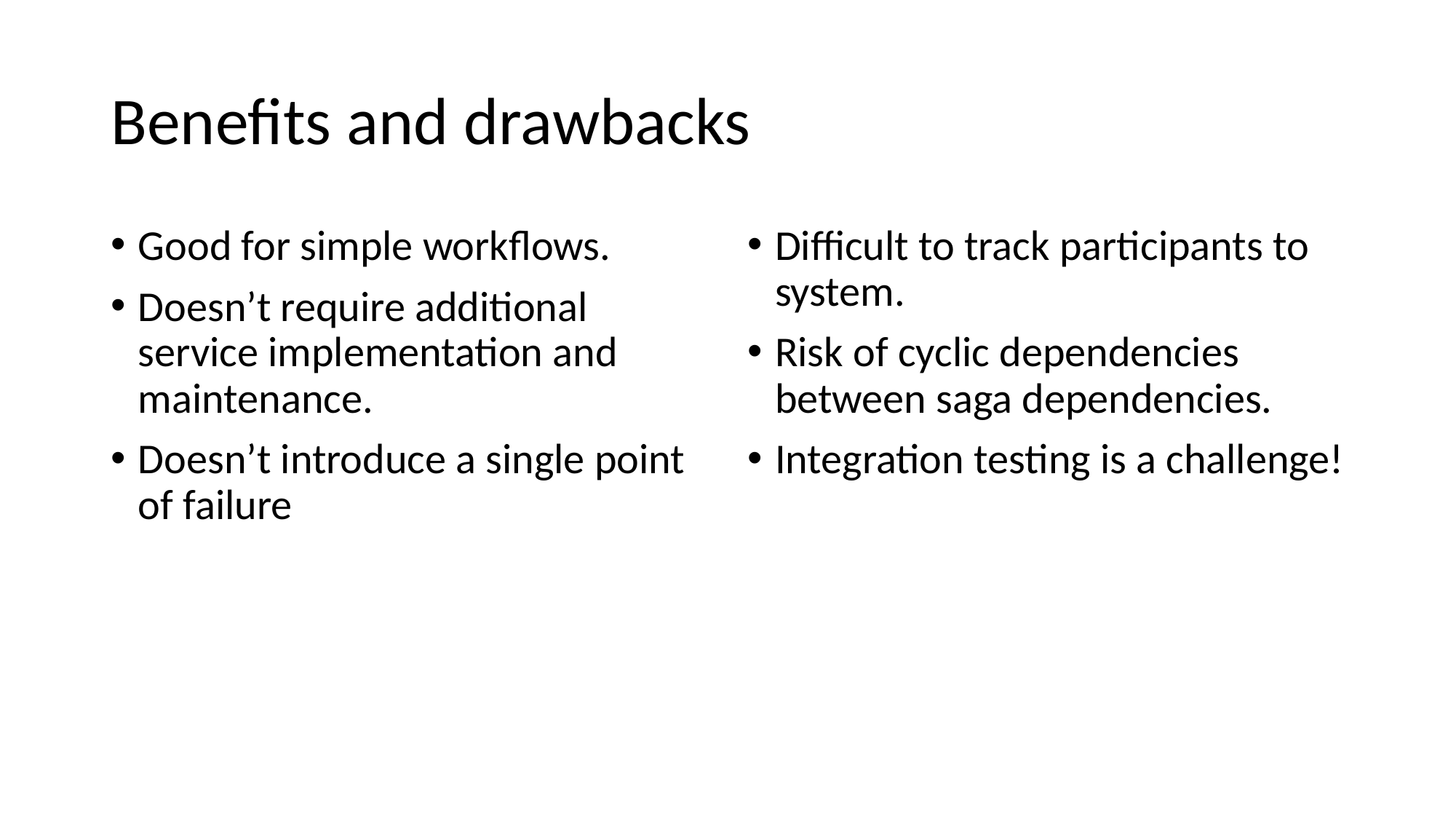

# Benefits and drawbacks
Good for simple workflows.
Doesn’t require additional service implementation and maintenance.
Doesn’t introduce a single point of failure
Difficult to track participants to system.
Risk of cyclic dependencies between saga dependencies.
Integration testing is a challenge!